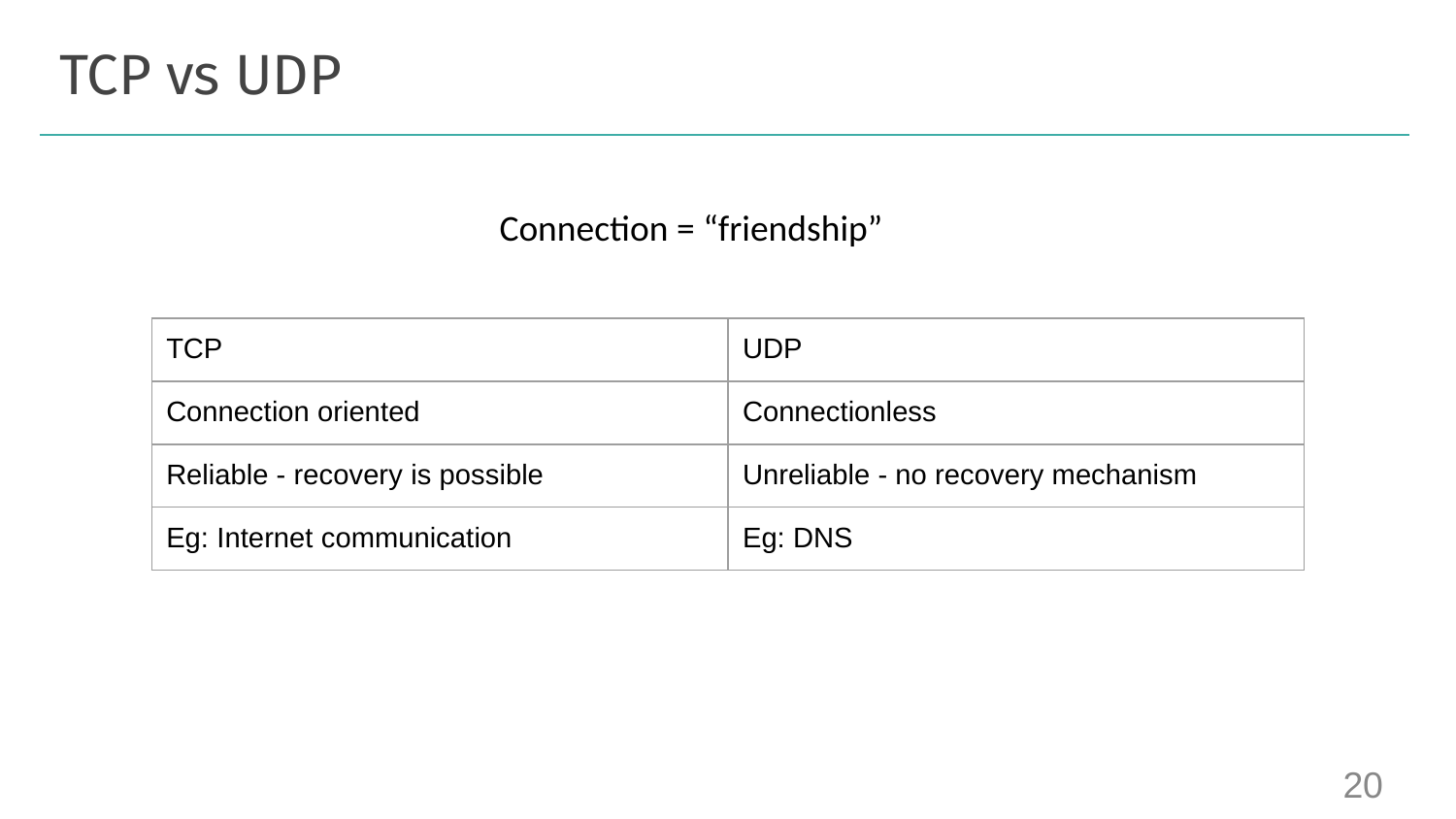

# TCP vs UDP
Connection = “friendship”
| TCP | UDP |
| --- | --- |
| Connection oriented | Connectionless |
| Reliable - recovery is possible | Unreliable - no recovery mechanism |
| Eg: Internet communication | Eg: DNS |
20